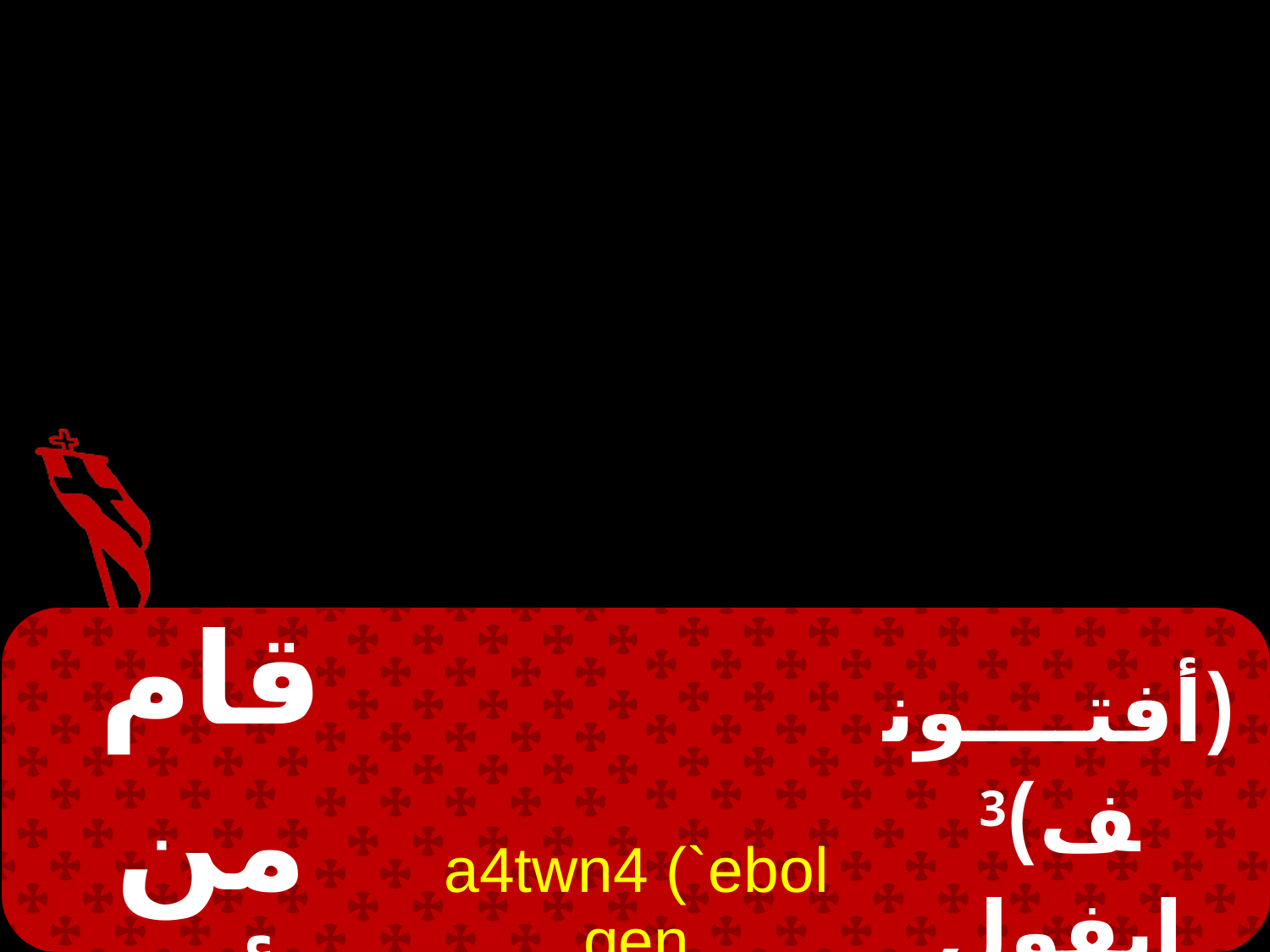

| قام من الأموات | a4twn4 (`ebol qen n3e0mwovt | (أفتــــونف)3 ايفول خين ني ايثموؤت |
| --- | --- | --- |